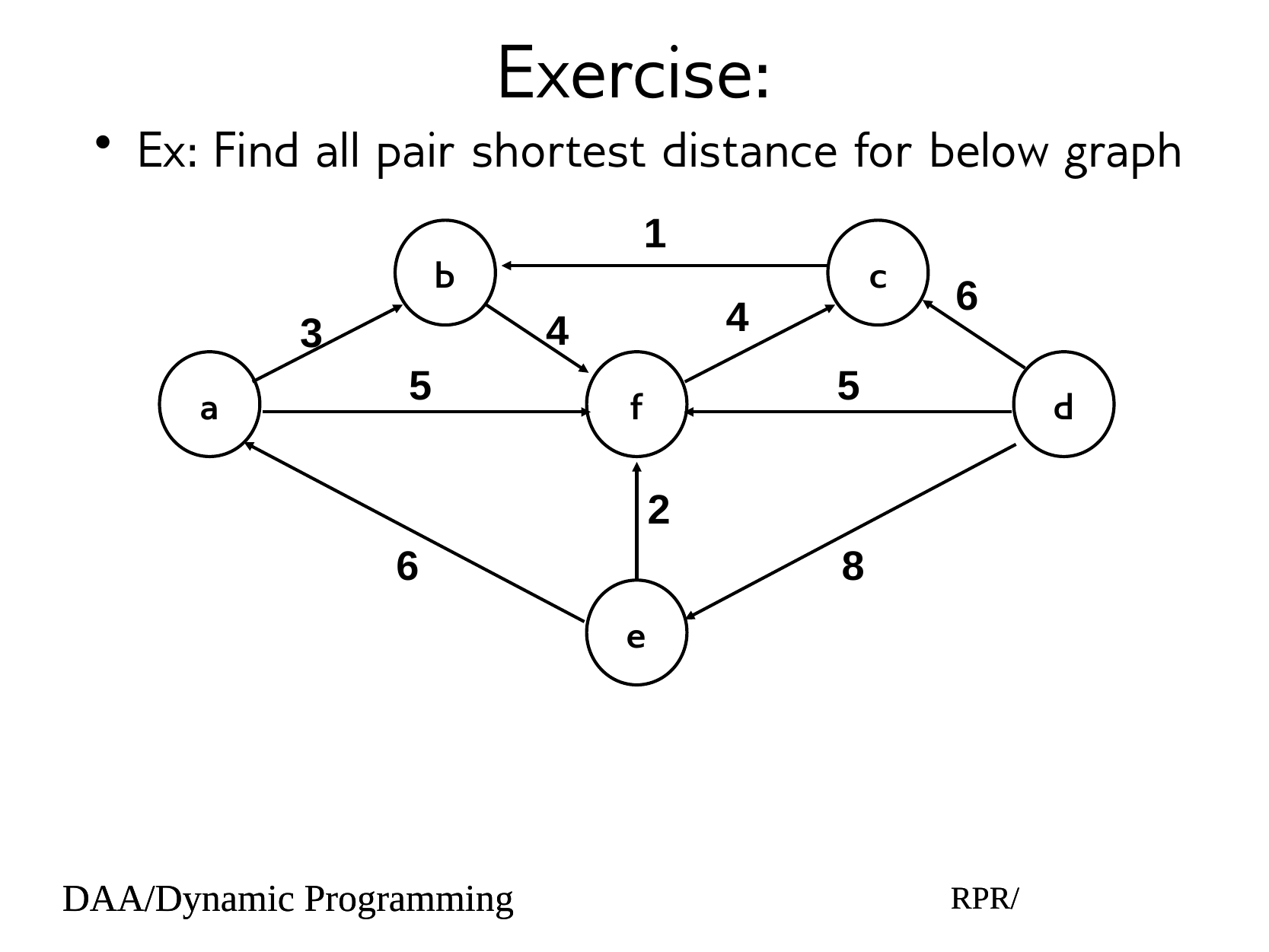

# Exercise:
Ex: Find all pair shortest distance for below graph
1
b
c
6

4
4
3

5
5
a
f
d

2
6
8
e
DAA/Dynamic Programming
RPR/
14